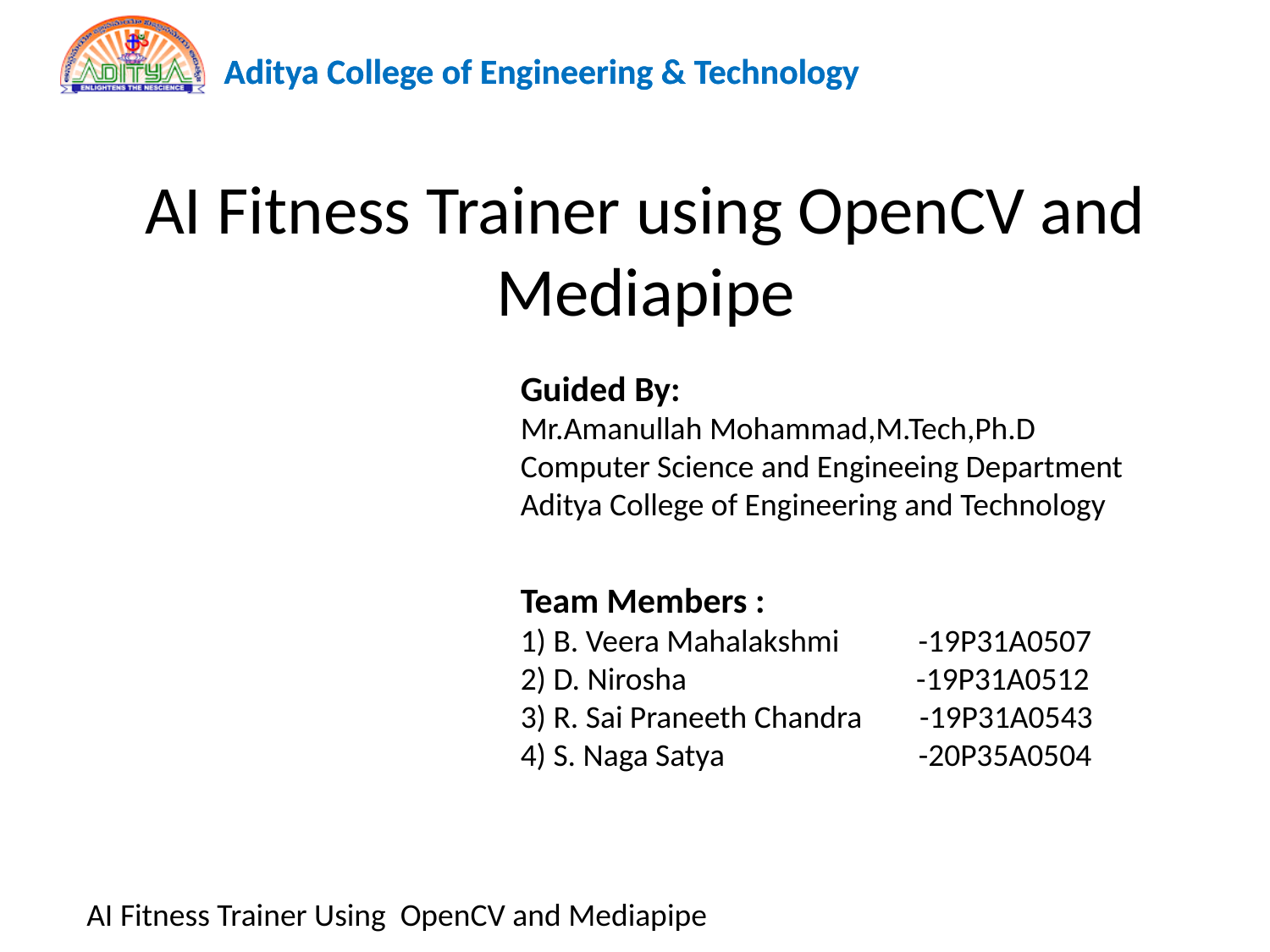

# AI Fitness Trainer using OpenCV and Mediapipe
Guided By:
Mr.Amanullah Mohammad,M.Tech,Ph.D
Computer Science and Engineeing Department
Aditya College of Engineering and Technology
Team Members :
1) B. Veera Mahalakshmi           -19P31A0507
2) D. Nirosha                                -19P31A0512
3) R. Sai Praneeth Chandra        -19P31A0543
4) S. Naga Satya                           -20P35A0504

1
AI Fitness Trainer Using  OpenCV and Mediapipe